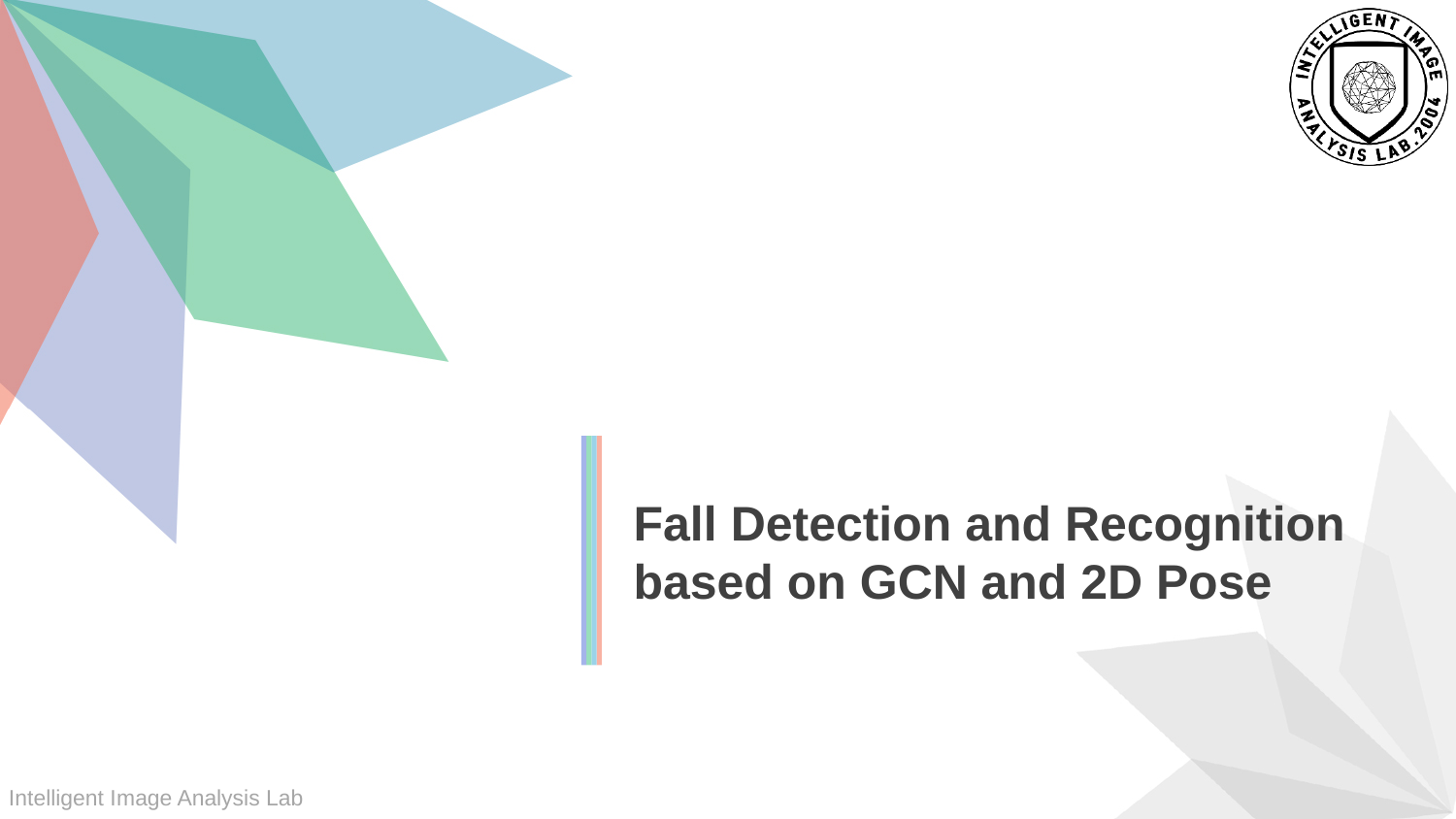

Fall Detection and Recognition based on GCN and 2D Pose